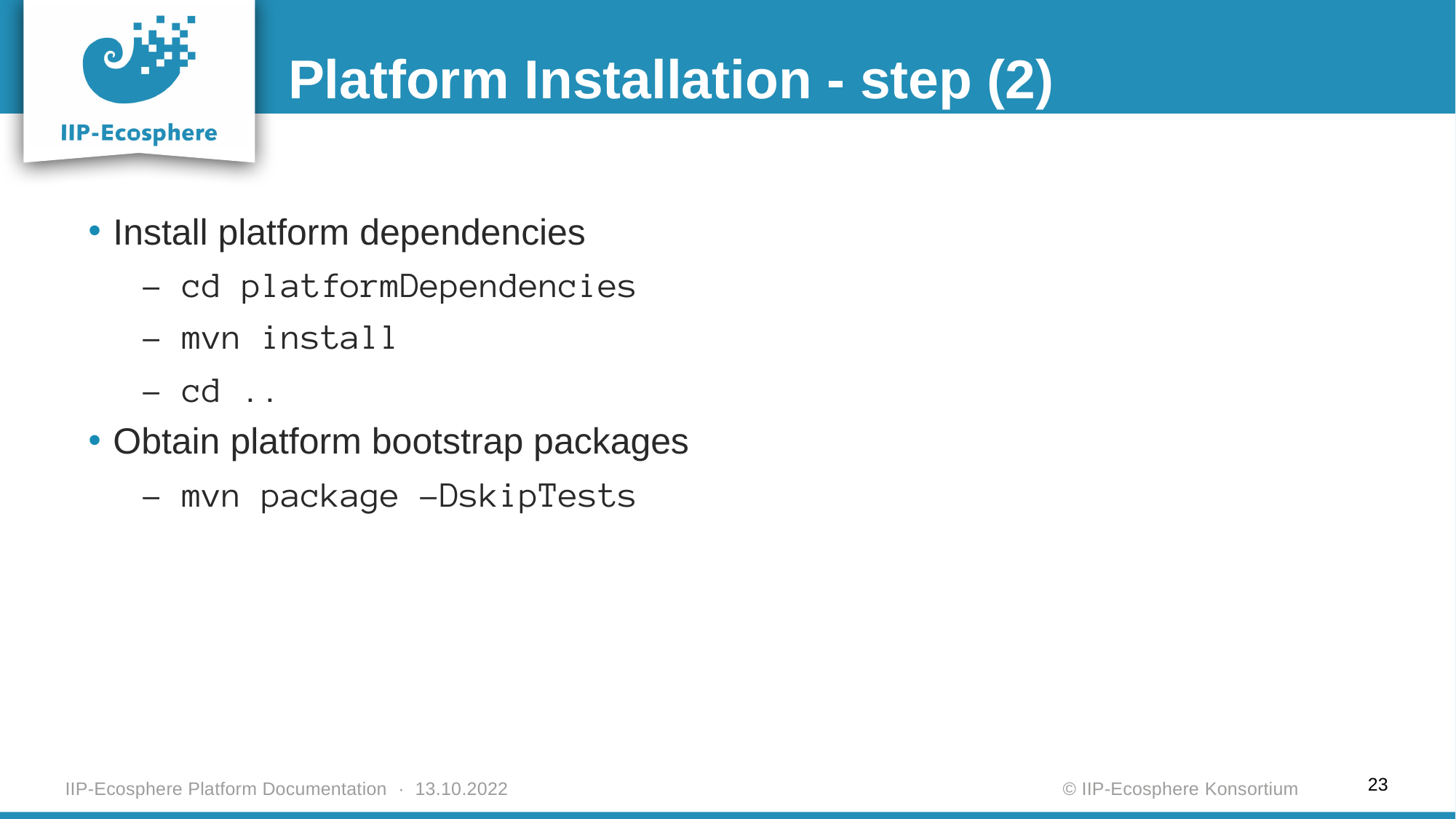

Platform Installation - step (2)
Install platform dependencies
- cd platformDependencies
- mvn install
- cd ..
Obtain platform bootstrap packages
- mvn package -DskipTests